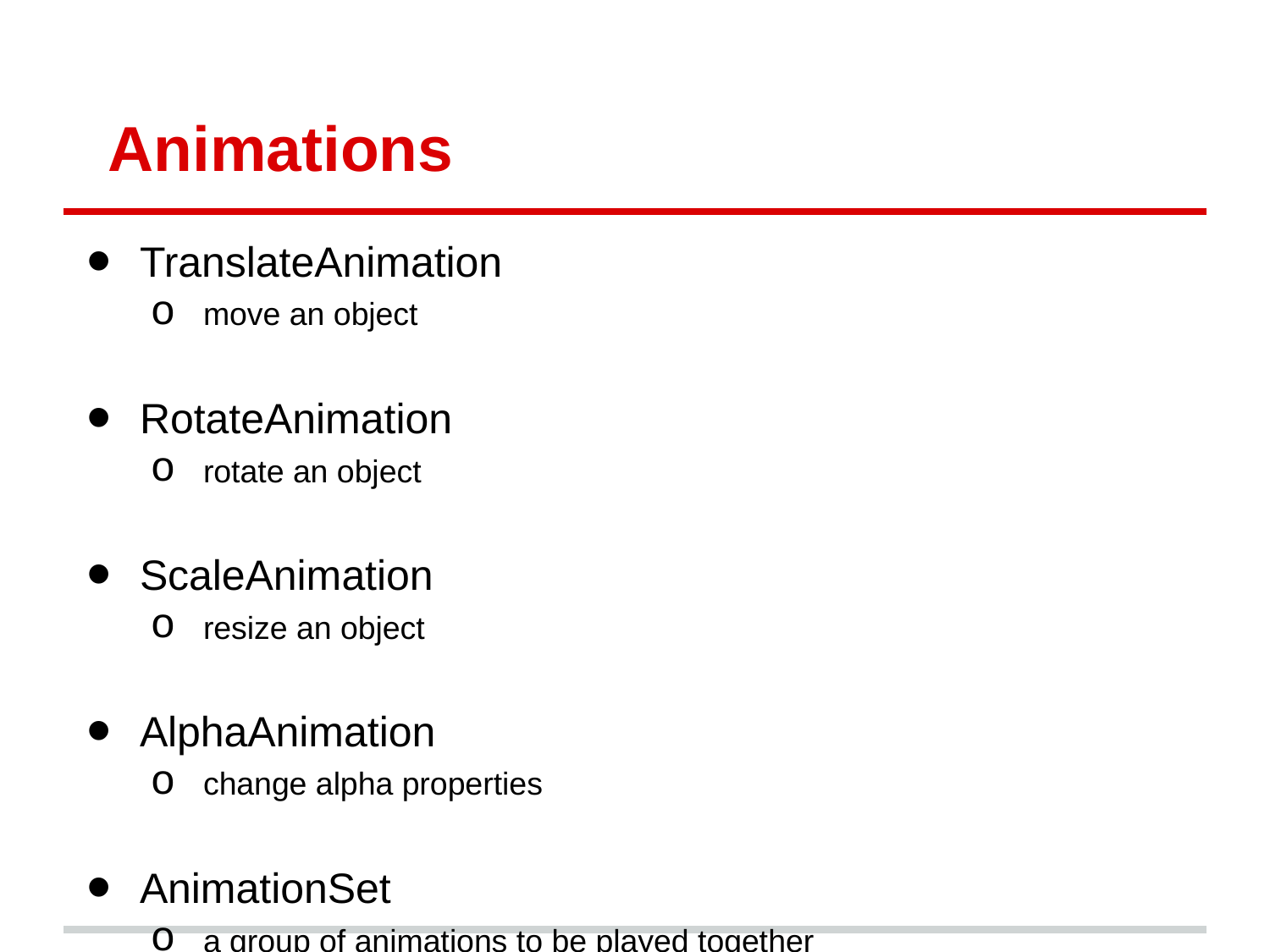

# Animations
TranslateAnimation
move an object

RotateAnimation
rotate an object

ScaleAnimation
resize an object

AlphaAnimation
change alpha properties

AnimationSet
a group of animations to be played together